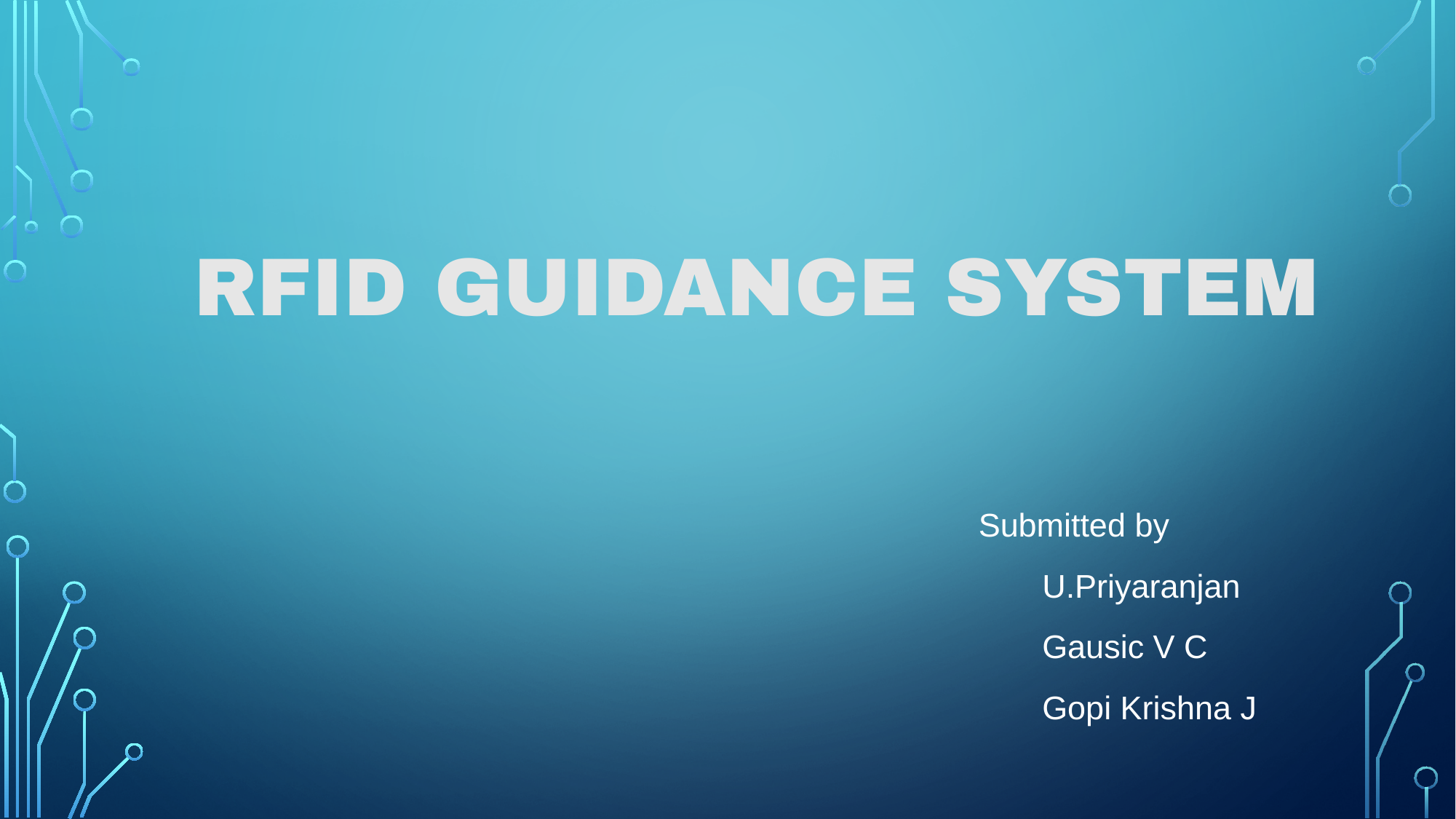

# Rfid guidance system

                                                                              Submitted by
                                                                                     U.Priyaranjan
                                                                                     Gausic V C
                                                                                     Gopi Krishna J